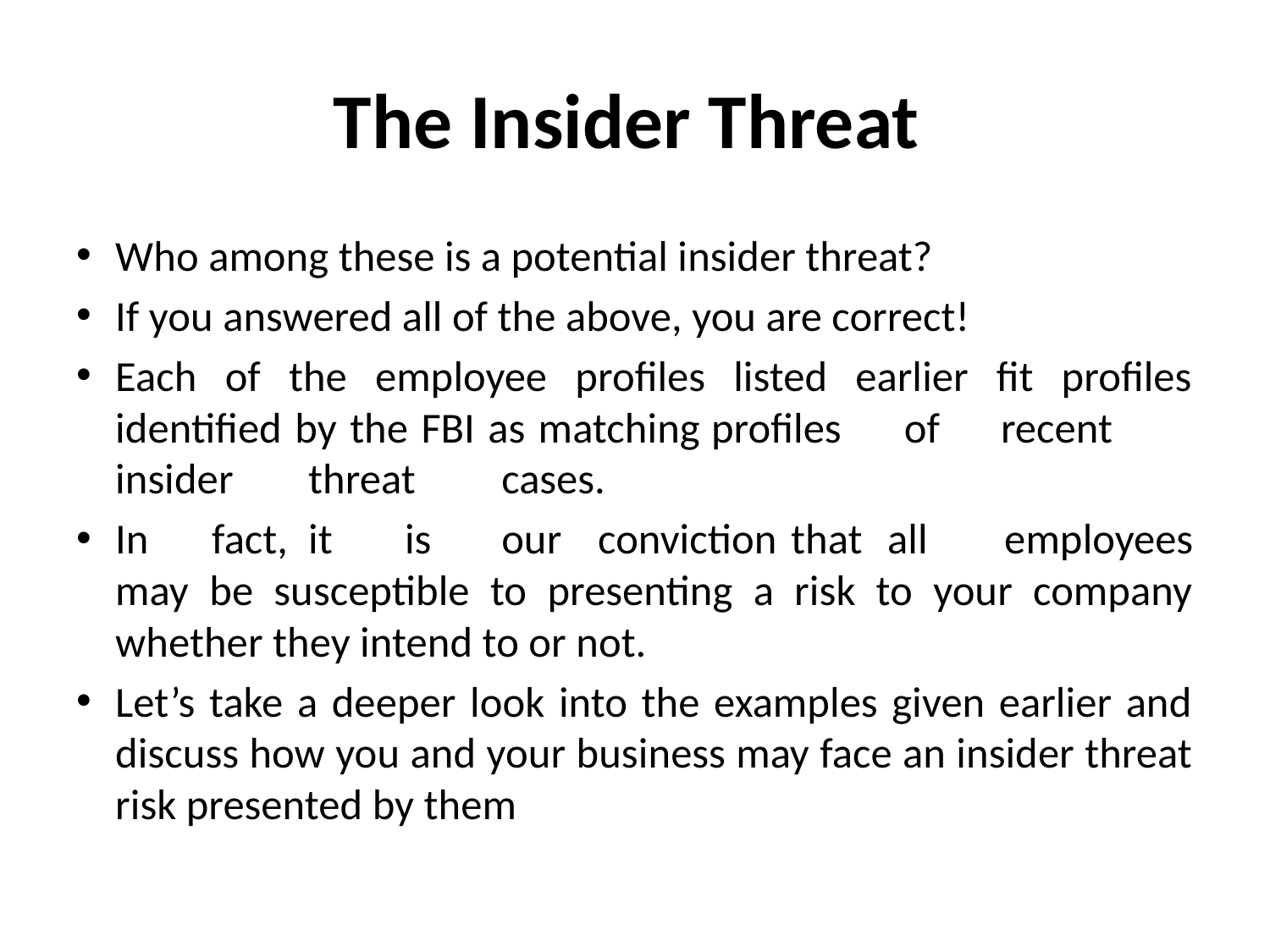

# The Insider Threat
Who among these is a potential insider threat?
If you answered all of the above, you are correct!
Each of the employee profiles listed earlier fit profiles identified by the FBI as matching	profiles	of	recent	insider	threat	cases.
In	fact,	it	is	our	conviction	that	all employees may be susceptible to presenting a risk to your company whether they intend to or not.
Let’s take a deeper look into the examples given earlier and discuss how you and your business may face an insider threat risk presented by them